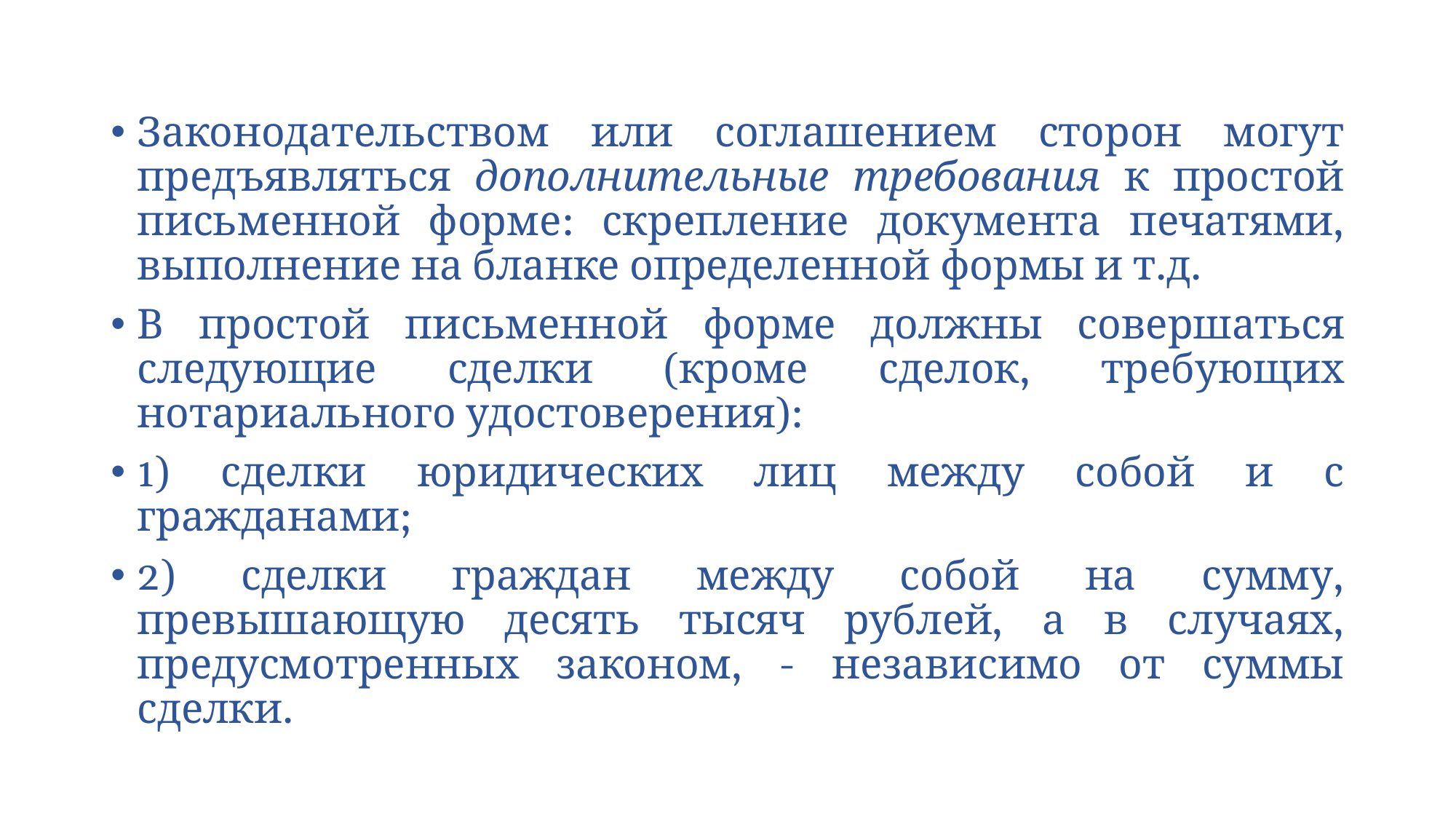

Законодательством или соглашением сторон могут предъявляться дополнительные требования к простой письменной форме: скрепление документа печатями, выполнение на бланке определенной формы и т.д.
В простой письменной форме должны совершаться следующие сделки (кроме сделок, требующих нотариального удостоверения):
1) сделки юридических лиц между собой и с гражданами;
2) сделки граждан между собой на сумму, превышающую десять тысяч рублей, а в случаях, предусмотренных законом, - независимо от суммы сделки.